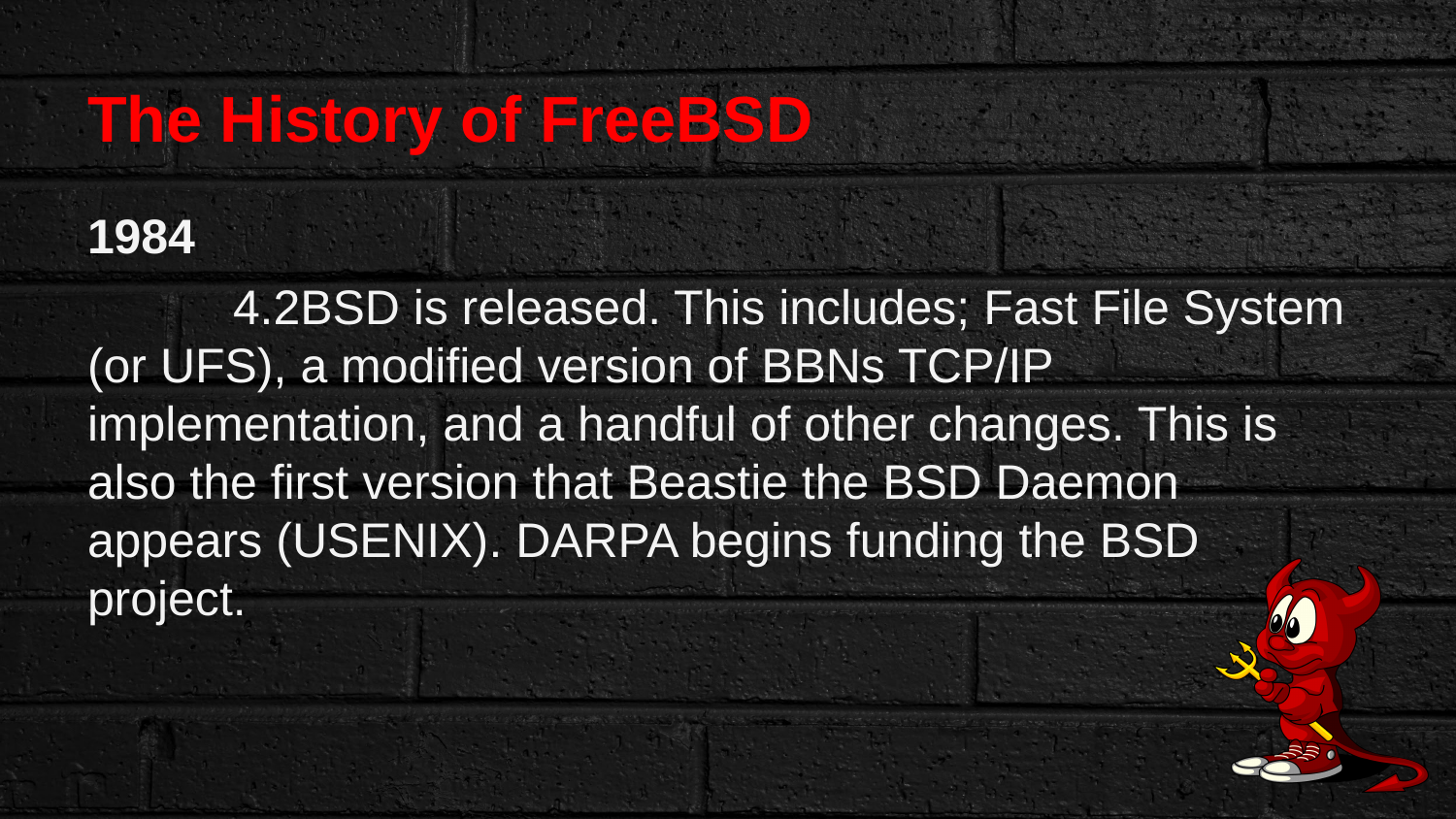

# The History of FreeBSD
1984
	4.2BSD is released. This includes; Fast File System (or UFS), a modified version of BBNs TCP/IP implementation, and a handful of other changes. This is also the first version that Beastie the BSD Daemon appears (USENIX). DARPA begins funding the BSD project.